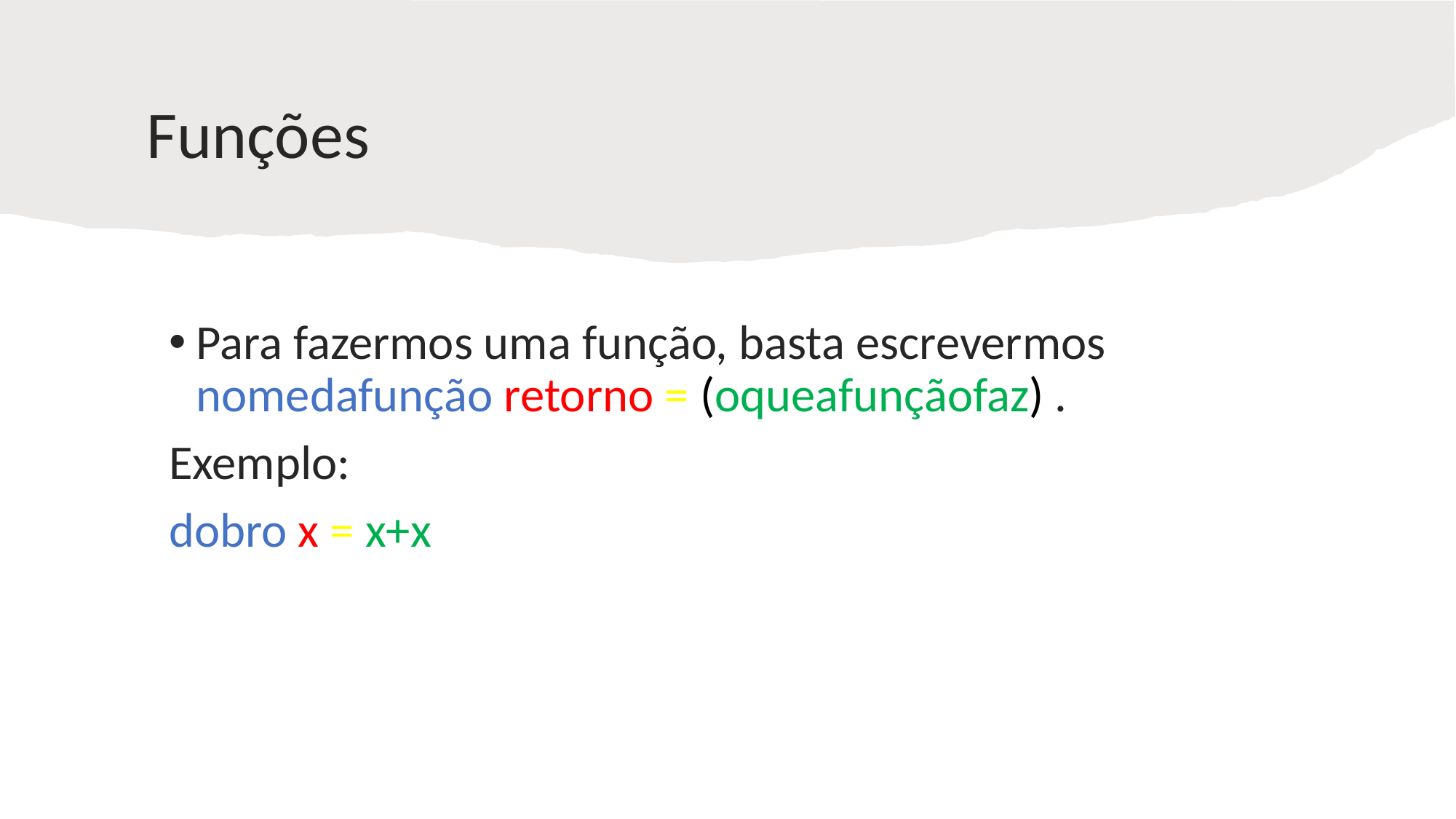

# Funções
Para fazermos uma função, basta escrevermos nomedafunção retorno = (oqueafunçãofaz) .
Exemplo:
dobro x = x+x